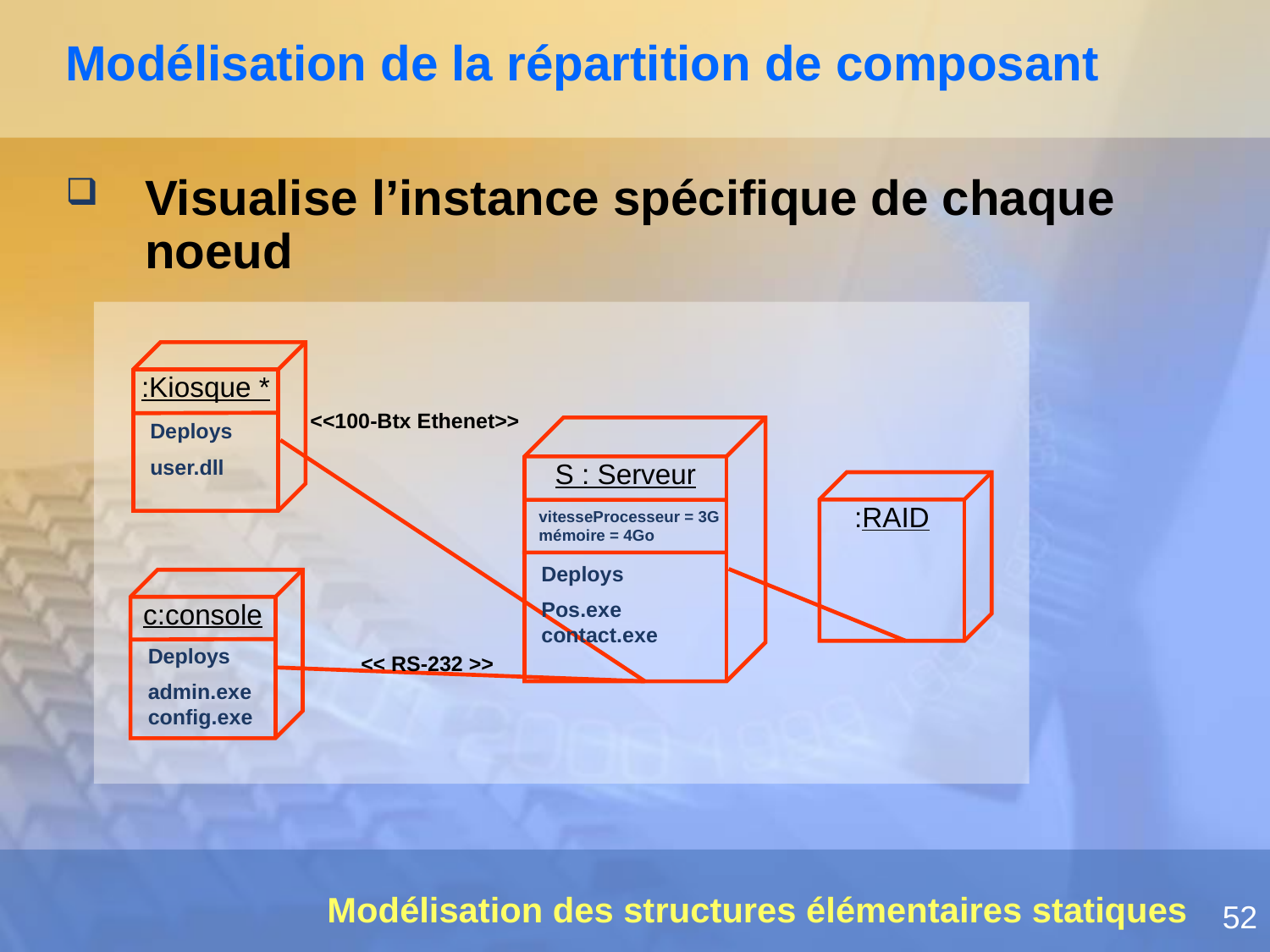

# Modélisation de la répartition de composant
Visualise l’instance spécifique de chaque noeud

:Kiosque *
<<100-Btx Ethenet>>
Deploys
user.dll

S : Serveur
:RAID

vitesseProcesseur = 3G
mémoire = 4Go

Deploys
Pos.exe
contact.exe
c:console
Deploys
admin.exe
config.exe

<< RS-232 >>
Modélisation des structures élémentaires statiques